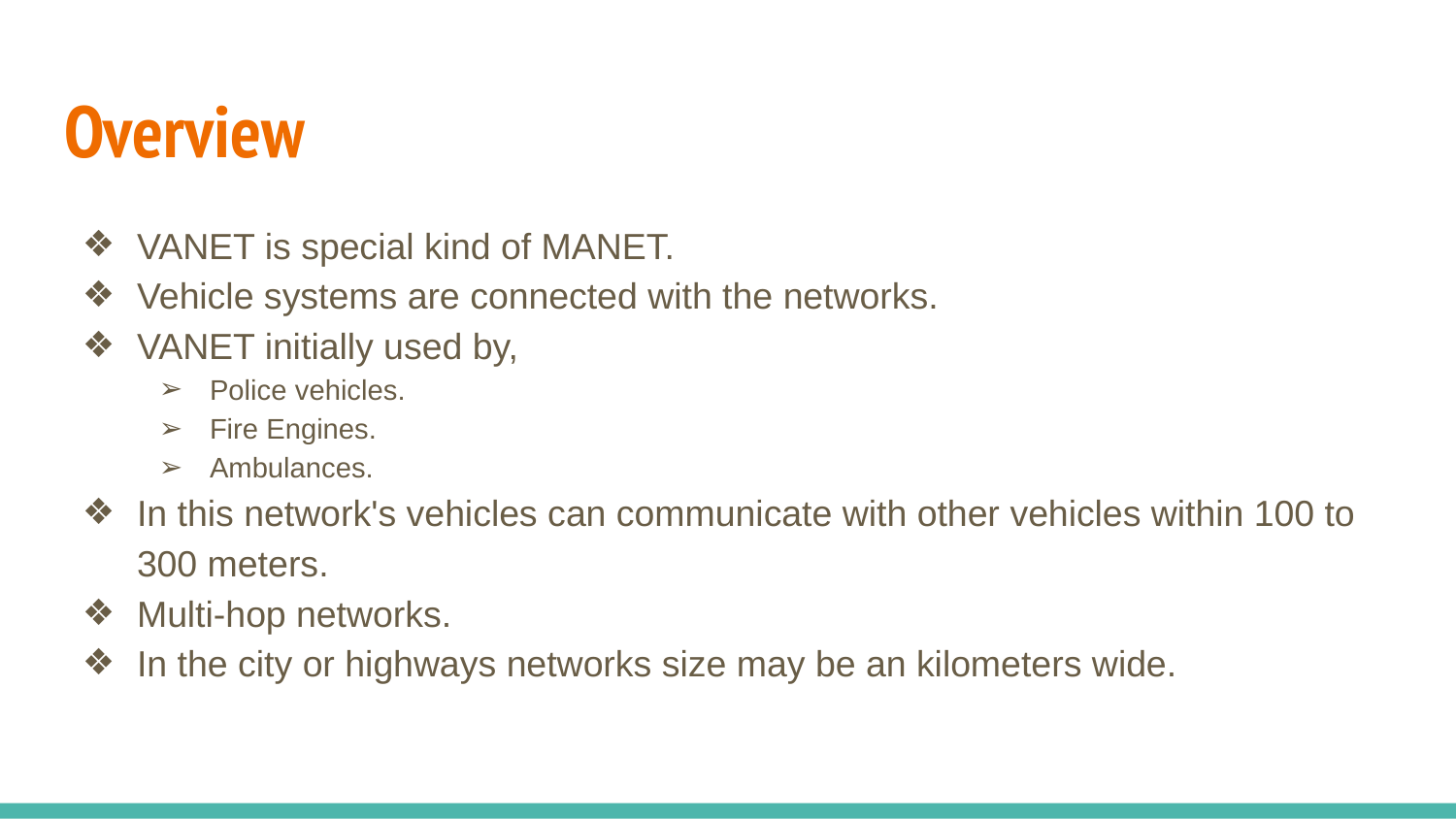

# Overview
VANET is special kind of MANET.
Vehicle systems are connected with the networks.
VANET initially used by,
Police vehicles.
Fire Engines.
Ambulances.
In this network's vehicles can communicate with other vehicles within 100 to 300 meters.
Multi-hop networks.
In the city or highways networks size may be an kilometers wide.